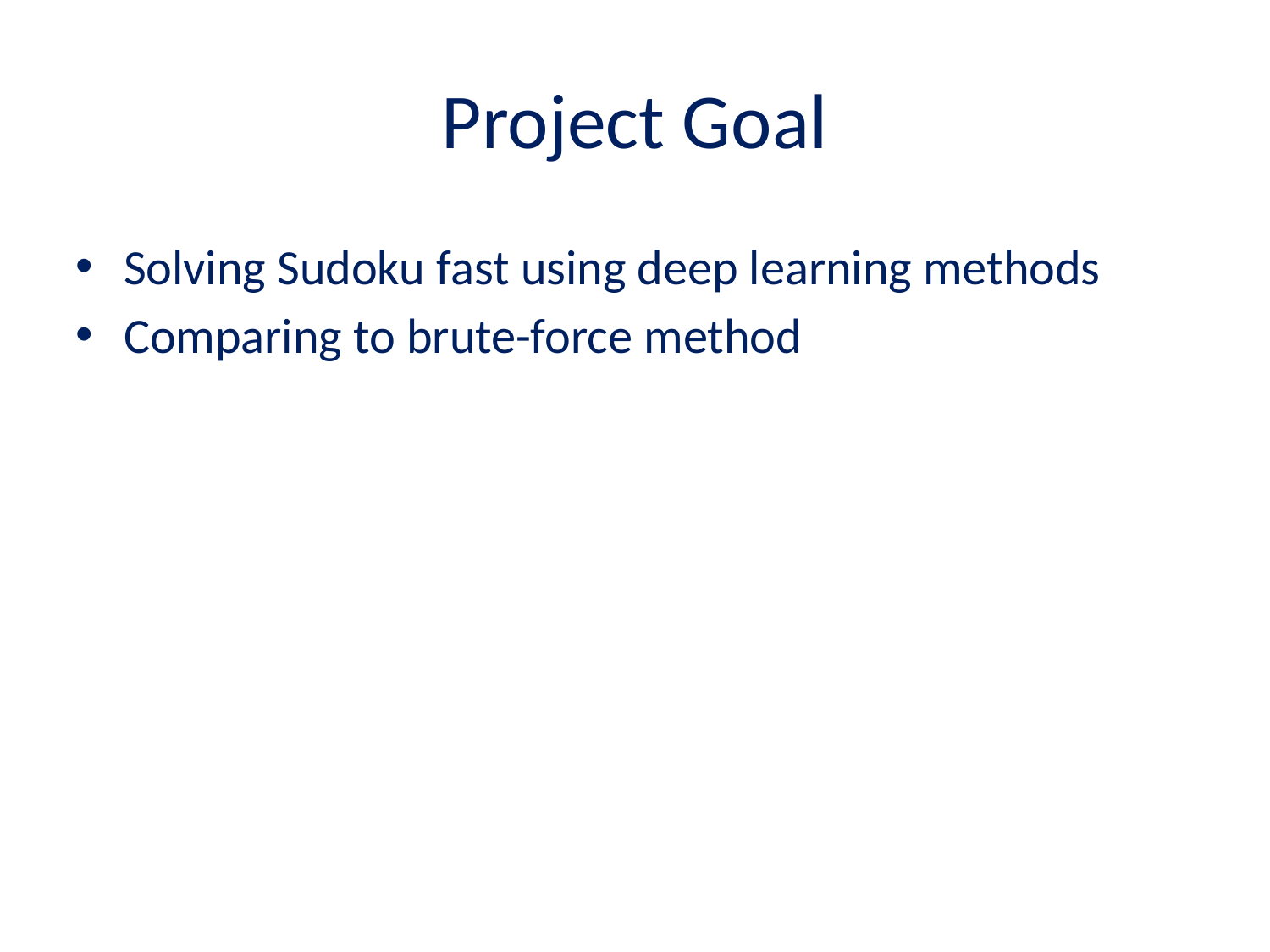

Project Goal
Solving Sudoku fast using deep learning methods
Comparing to brute-force method